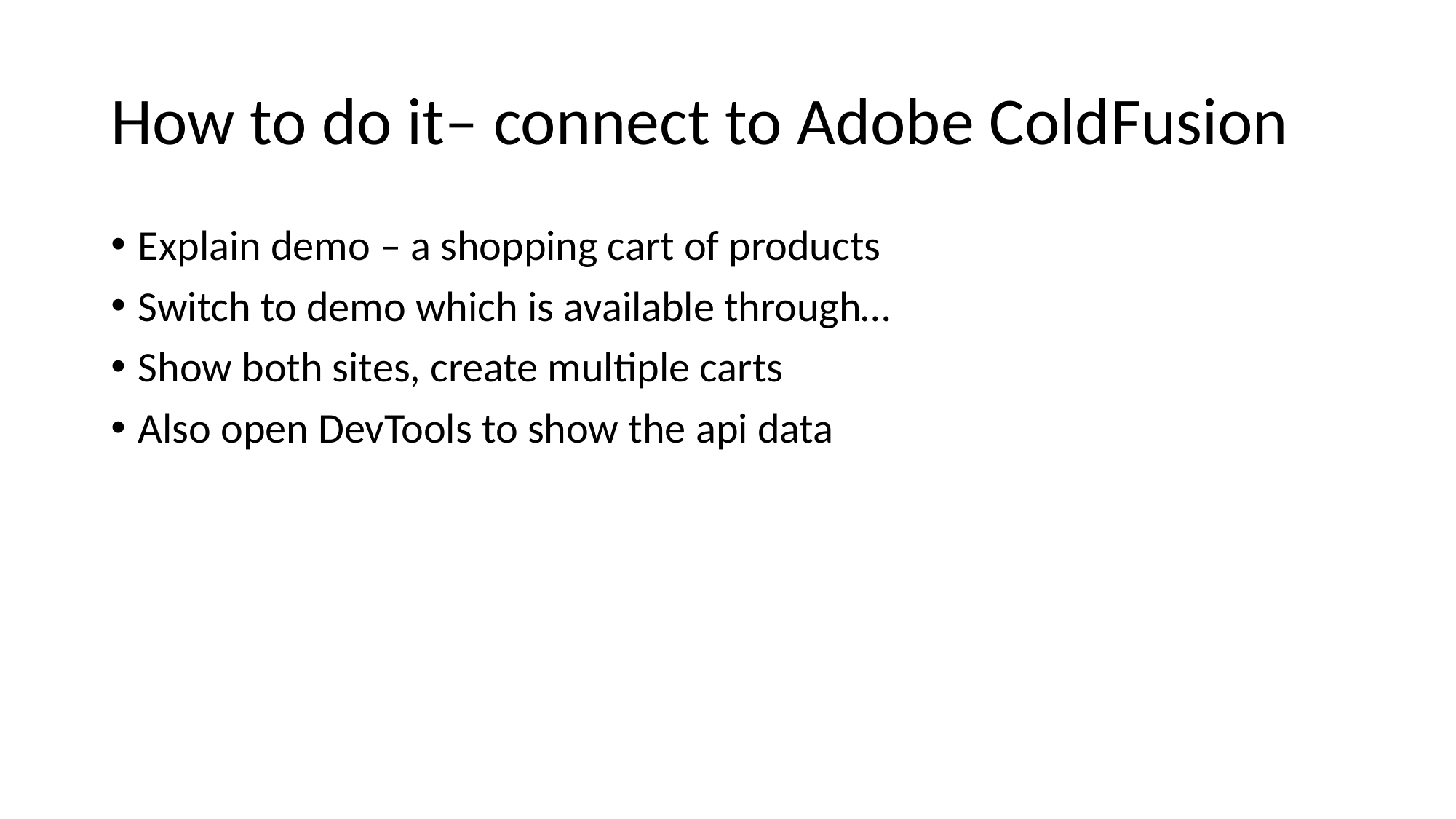

# How to do it– connect to Adobe ColdFusion
Explain demo – a shopping cart of products
Switch to demo which is available through…
Show both sites, create multiple carts
Also open DevTools to show the api data